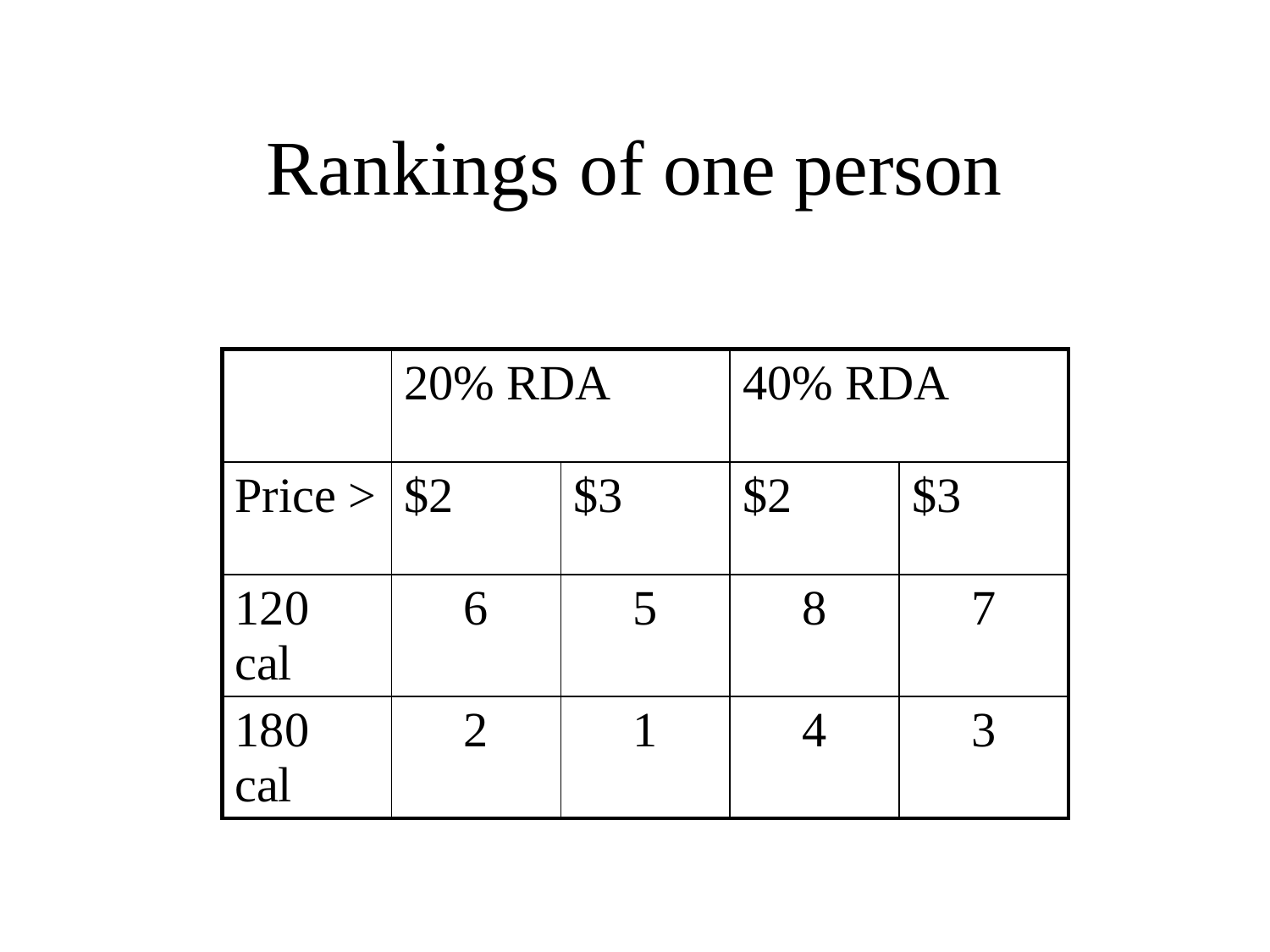

# Rankings of one person
|  | 20% RDA |  | 40% RDA |  |
| --- | --- | --- | --- | --- |
| Price > | $2 | $3 | $2 | $3 |
| 120 cal | 6 | 5 | 8 | 7 |
| 180 cal | 2 | 1 | 4 | 3 |